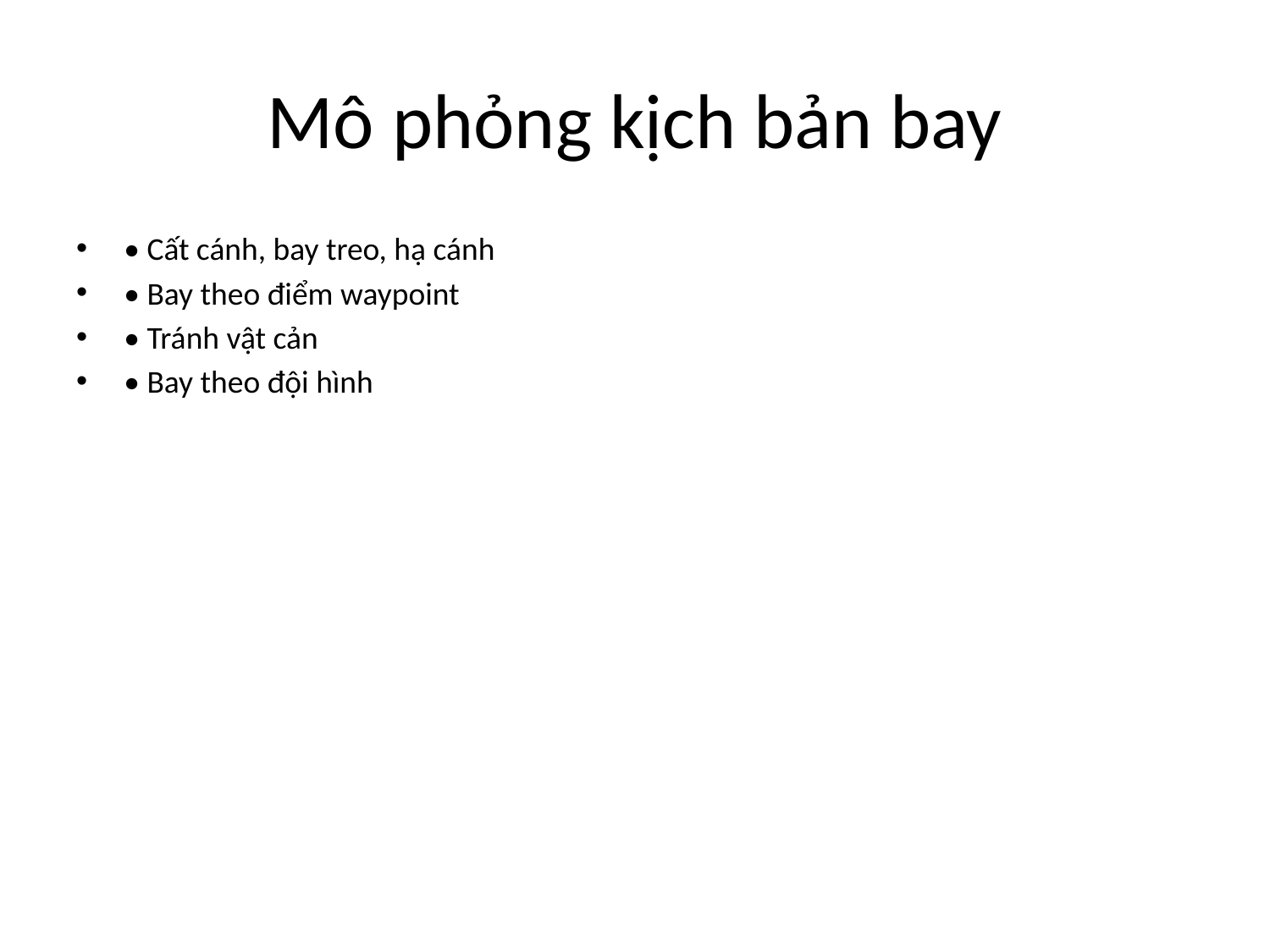

# Mô phỏng kịch bản bay
• Cất cánh, bay treo, hạ cánh
• Bay theo điểm waypoint
• Tránh vật cản
• Bay theo đội hình